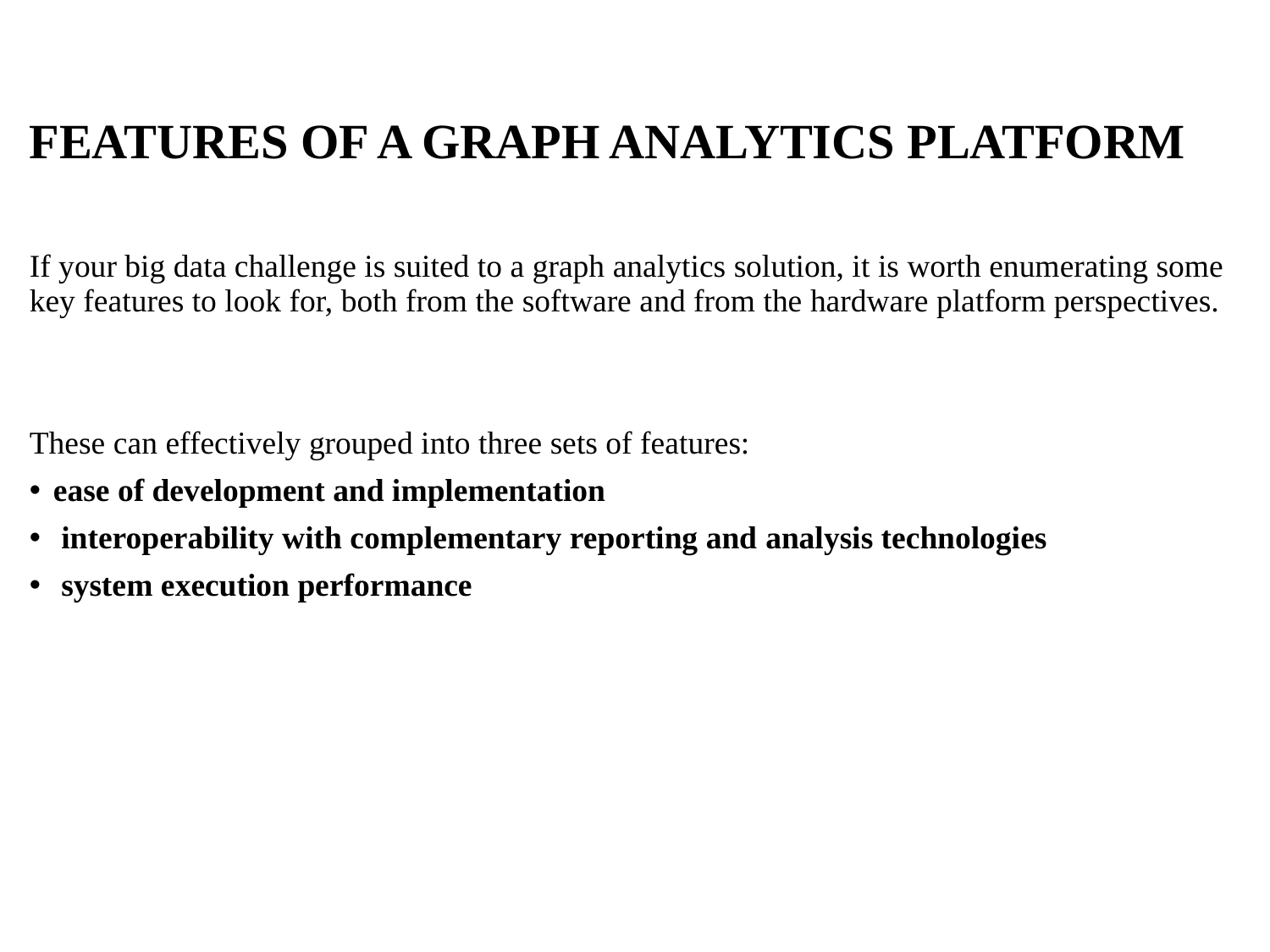

# FEATURES OF A GRAPH ANALYTICS PLATFORM

If your big data challenge is suited to a graph analytics solution, it is worth enumerating some key features to look for, both from the software and from the hardware platform perspectives.

These can effectively grouped into three sets of features:
ease of development and implementation
 interoperability with complementary reporting and analysis technologies
 system execution performance